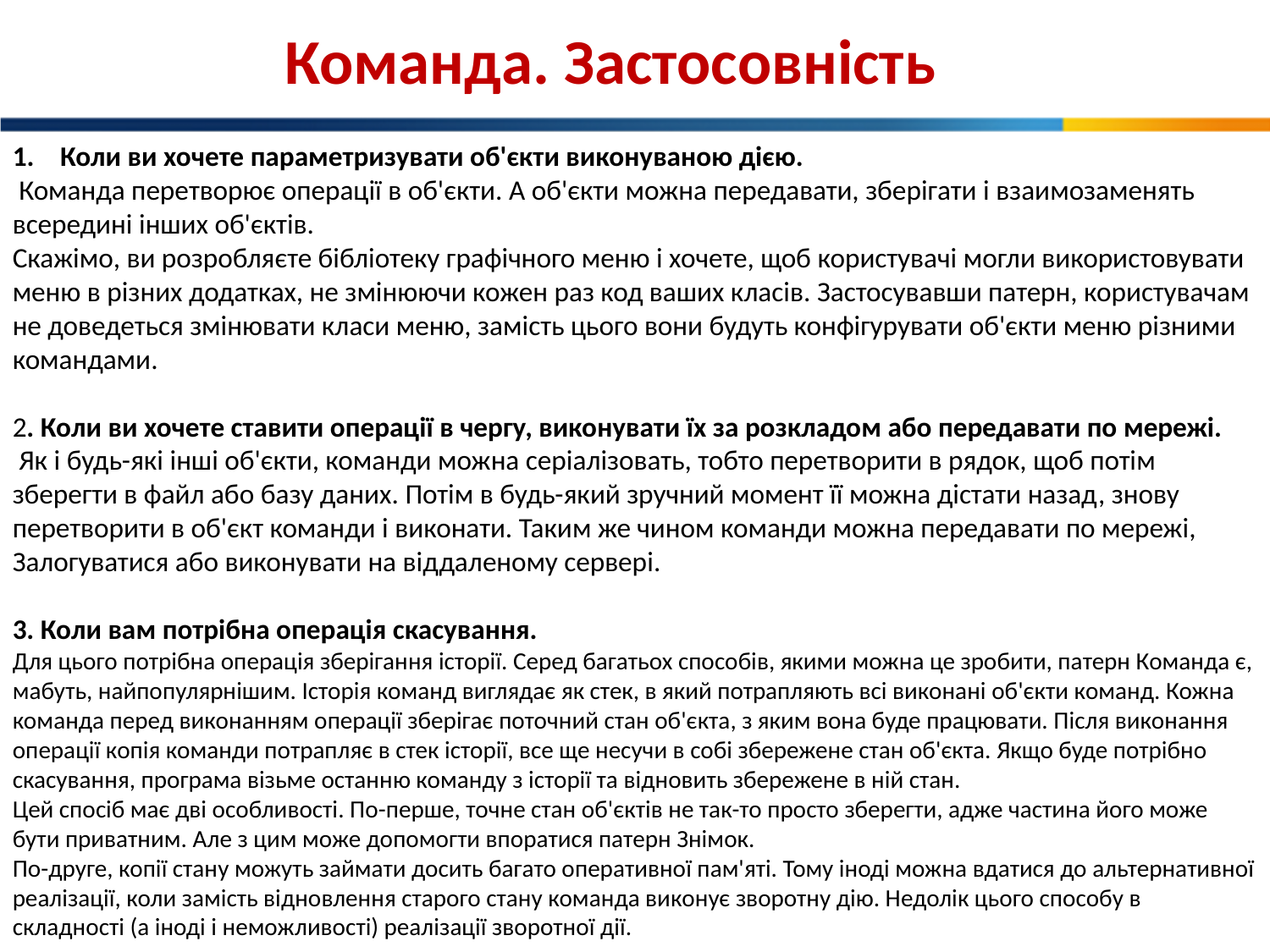

Команда. Застосовність
Коли ви хочете параметризувати об'єкти виконуваною дією.
 Команда перетворює операції в об'єкти. А об'єкти можна передавати, зберігати і взаимозаменять всередині інших об'єктів.
Скажімо, ви розробляєте бібліотеку графічного меню і хочете, щоб користувачі могли використовувати меню в різних додатках, не змінюючи кожен раз код ваших класів. Застосувавши патерн, користувачам не доведеться змінювати класи меню, замість цього вони будуть конфігурувати об'єкти меню різними командами.

2. Коли ви хочете ставити операції в чергу, виконувати їх за розкладом або передавати по мережі.
 Як і будь-які інші об'єкти, команди можна серіалізовать, тобто перетворити в рядок, щоб потім зберегти в файл або базу даних. Потім в будь-який зручний момент її можна дістати назад, знову перетворити в об'єкт команди і виконати. Таким же чином команди можна передавати по мережі, Залогуватися або виконувати на віддаленому сервері.

3. Коли вам потрібна операція скасування.
Для цього потрібна операція зберігання історії. Серед багатьох способів, якими можна це зробити, патерн Команда є, мабуть, найпопулярнішим. Історія команд виглядає як стек, в який потрапляють всі виконані об'єкти команд. Кожна команда перед виконанням операції зберігає поточний стан об'єкта, з яким вона буде працювати. Після виконання операції копія команди потрапляє в стек історії, все ще несучи в собі збережене стан об'єкта. Якщо буде потрібно скасування, програма візьме останню команду з історії та відновить збережене в ній стан.
Цей спосіб має дві особливості. По-перше, точне стан об'єктів не так-то просто зберегти, адже частина його може бути приватним. Але з цим може допомогти впоратися патерн Знімок.
По-друге, копії стану можуть займати досить багато оперативної пам'яті. Тому іноді можна вдатися до альтернативної реалізації, коли замість відновлення старого стану команда виконує зворотну дію. Недолік цього способу в складності (а іноді і неможливості) реалізації зворотної дії.